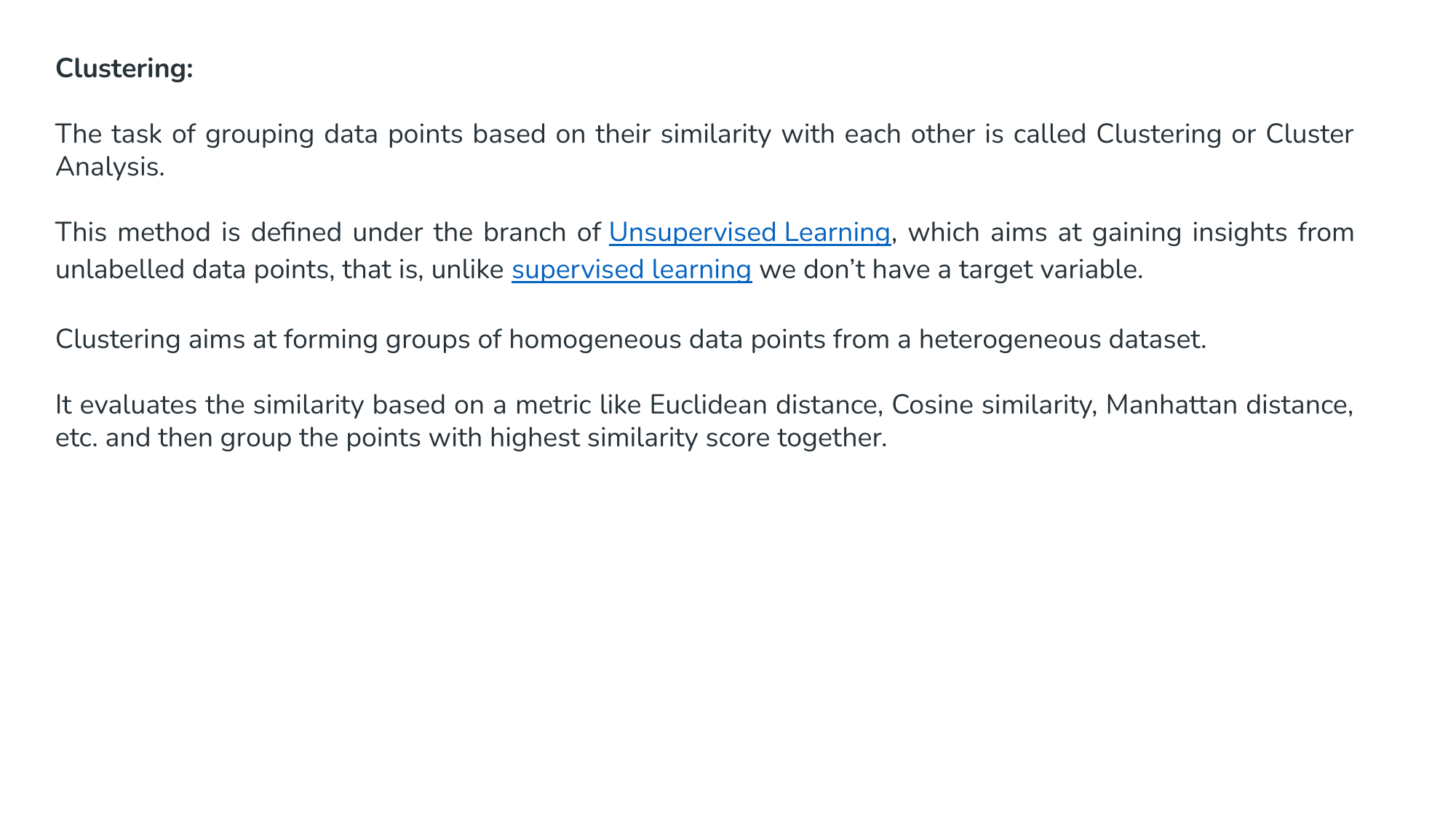

Clustering:

The task of grouping data points based on their similarity with each other is called Clustering or Cluster Analysis.

This method is defined under the branch of Unsupervised Learning, which aims at gaining insights from unlabelled data points, that is, unlike supervised learning we don’t have a target variable.

Clustering aims at forming groups of homogeneous data points from a heterogeneous dataset.

It evaluates the similarity based on a metric like Euclidean distance, Cosine similarity, Manhattan distance, etc. and then group the points with highest similarity score together.